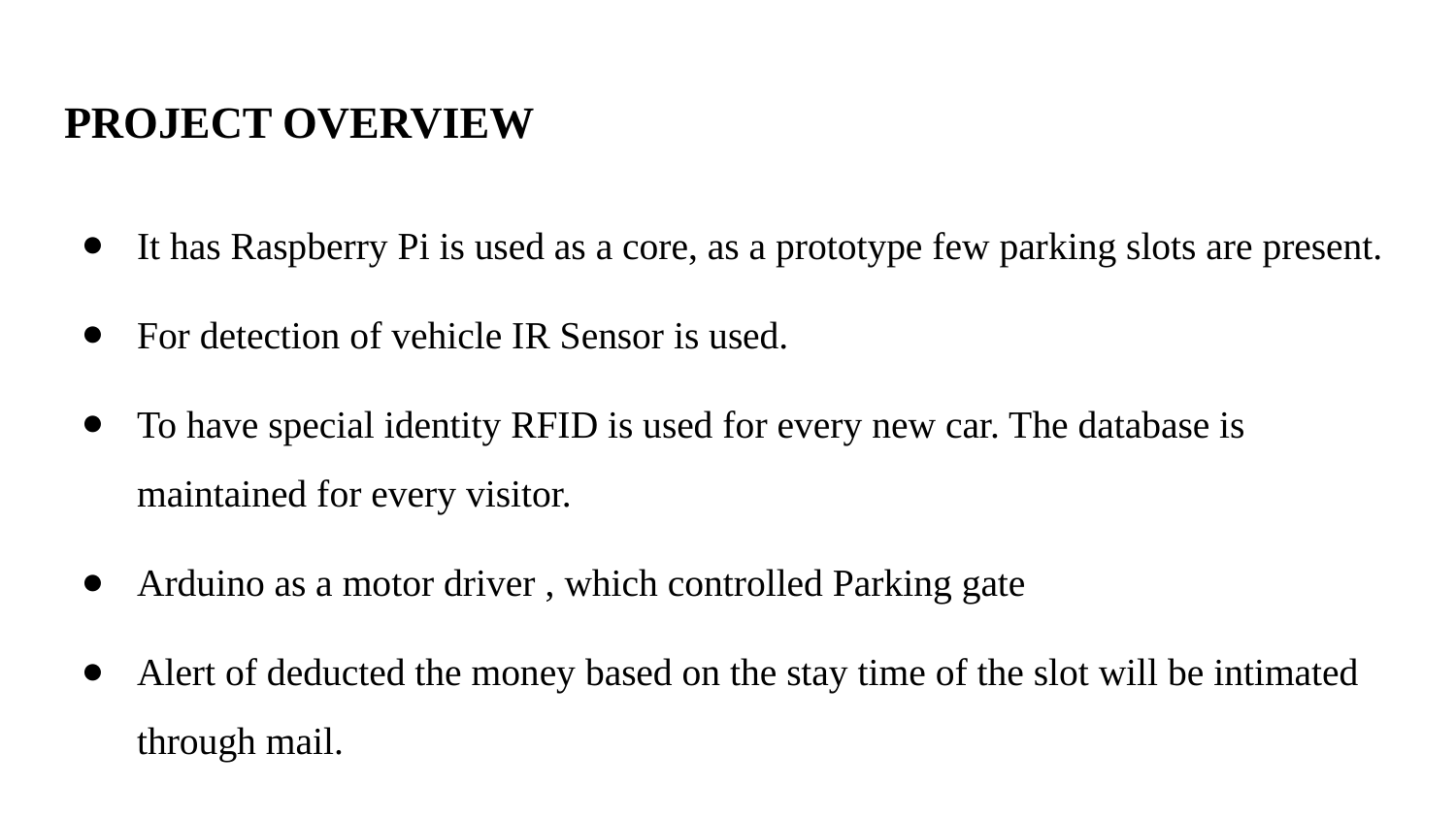

PROJECT OVERVIEW
It has Raspberry Pi is used as a core, as a prototype few parking slots are present.
For detection of vehicle IR Sensor is used.
To have special identity RFID is used for every new car. The database is maintained for every visitor.
Arduino as a motor driver , which controlled Parking gate
Alert of deducted the money based on the stay time of the slot will be intimated through mail.